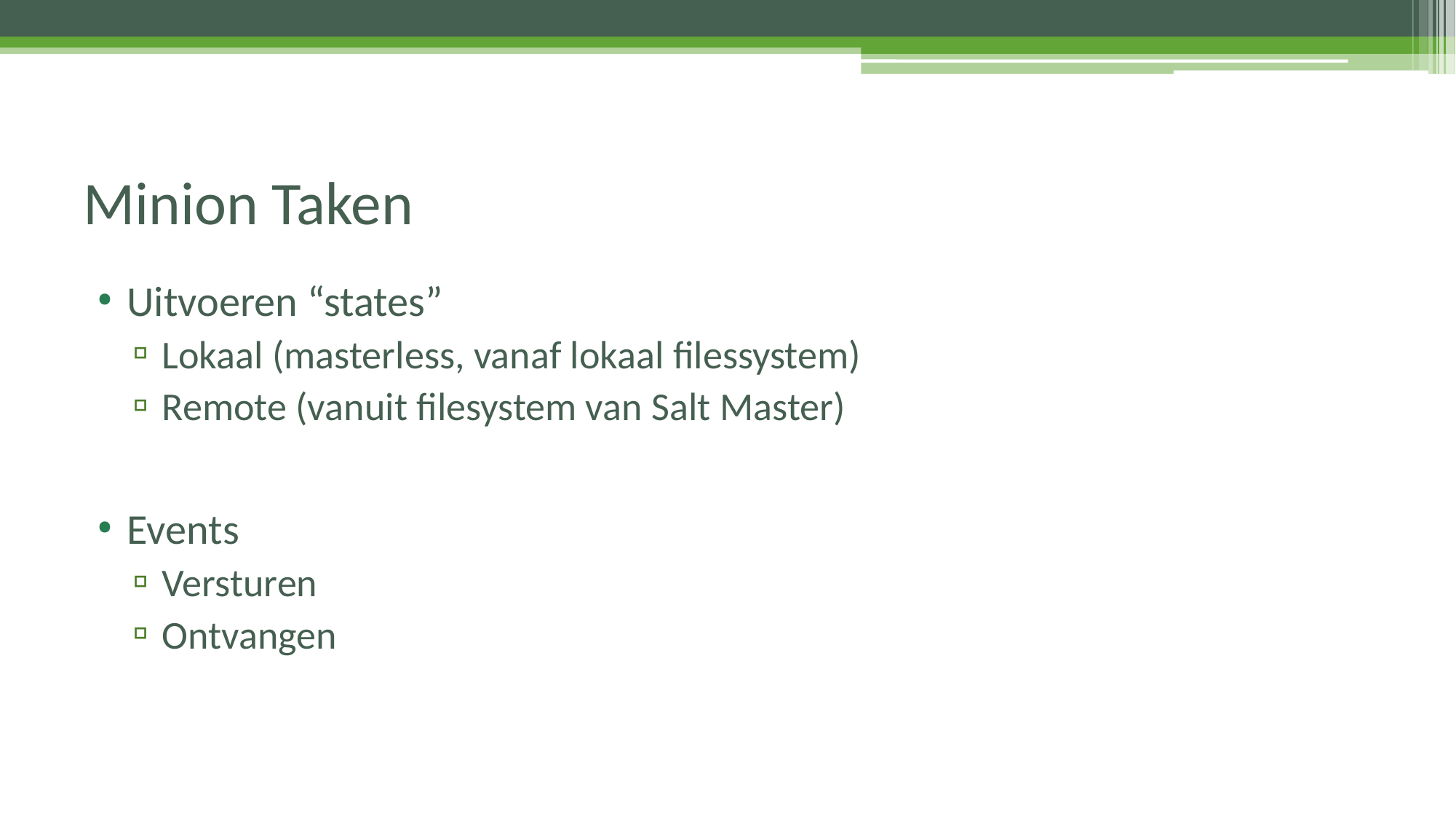

# Minion Taken
Uitvoeren “states”
Lokaal (masterless, vanaf lokaal filessystem)
Remote (vanuit filesystem van Salt Master)

Events
Versturen
Ontvangen